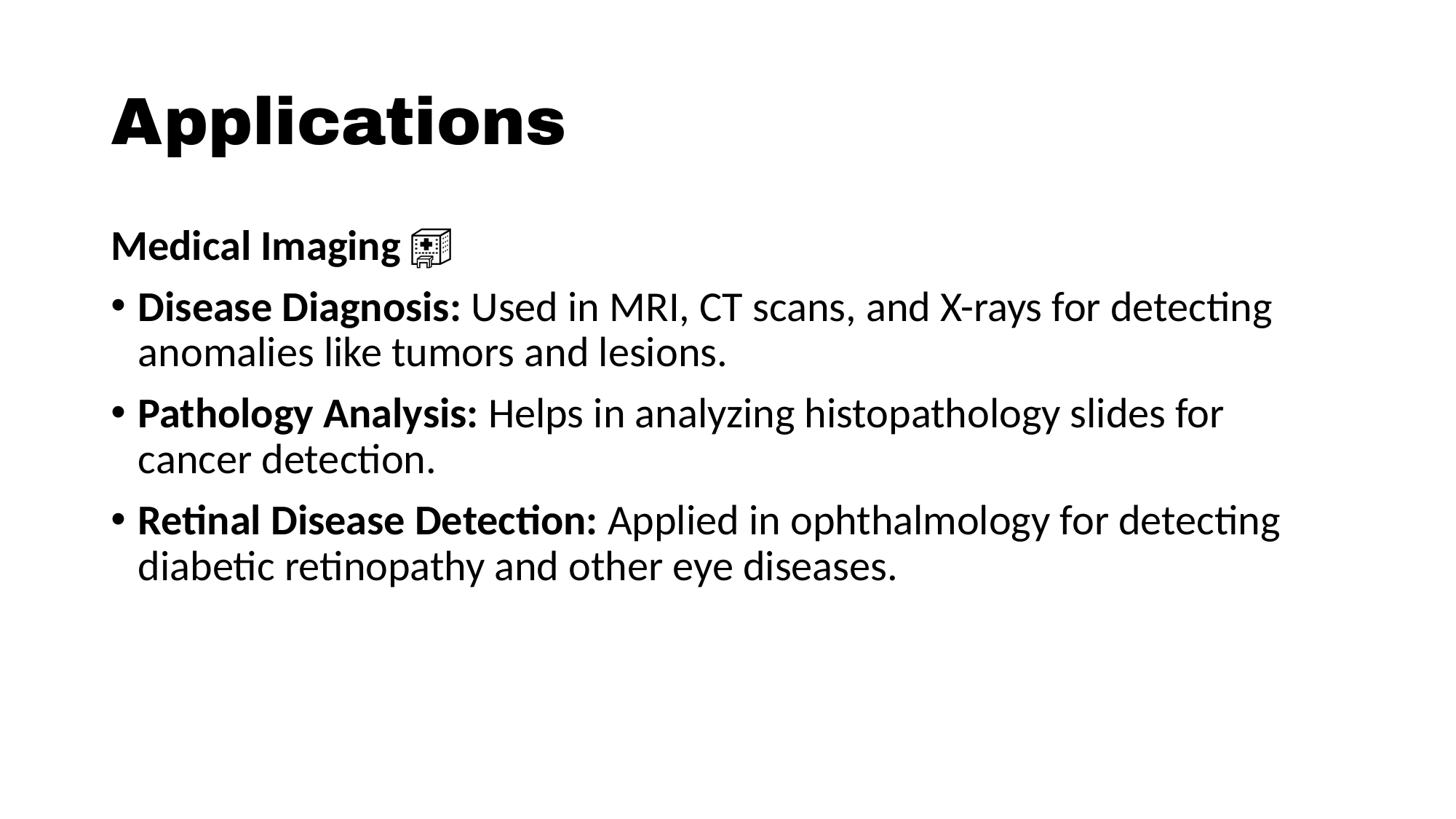

# Applications
Medical Imaging 🏥
Disease Diagnosis: Used in MRI, CT scans, and X-rays for detecting anomalies like tumors and lesions.
Pathology Analysis: Helps in analyzing histopathology slides for cancer detection.
Retinal Disease Detection: Applied in ophthalmology for detecting diabetic retinopathy and other eye diseases.